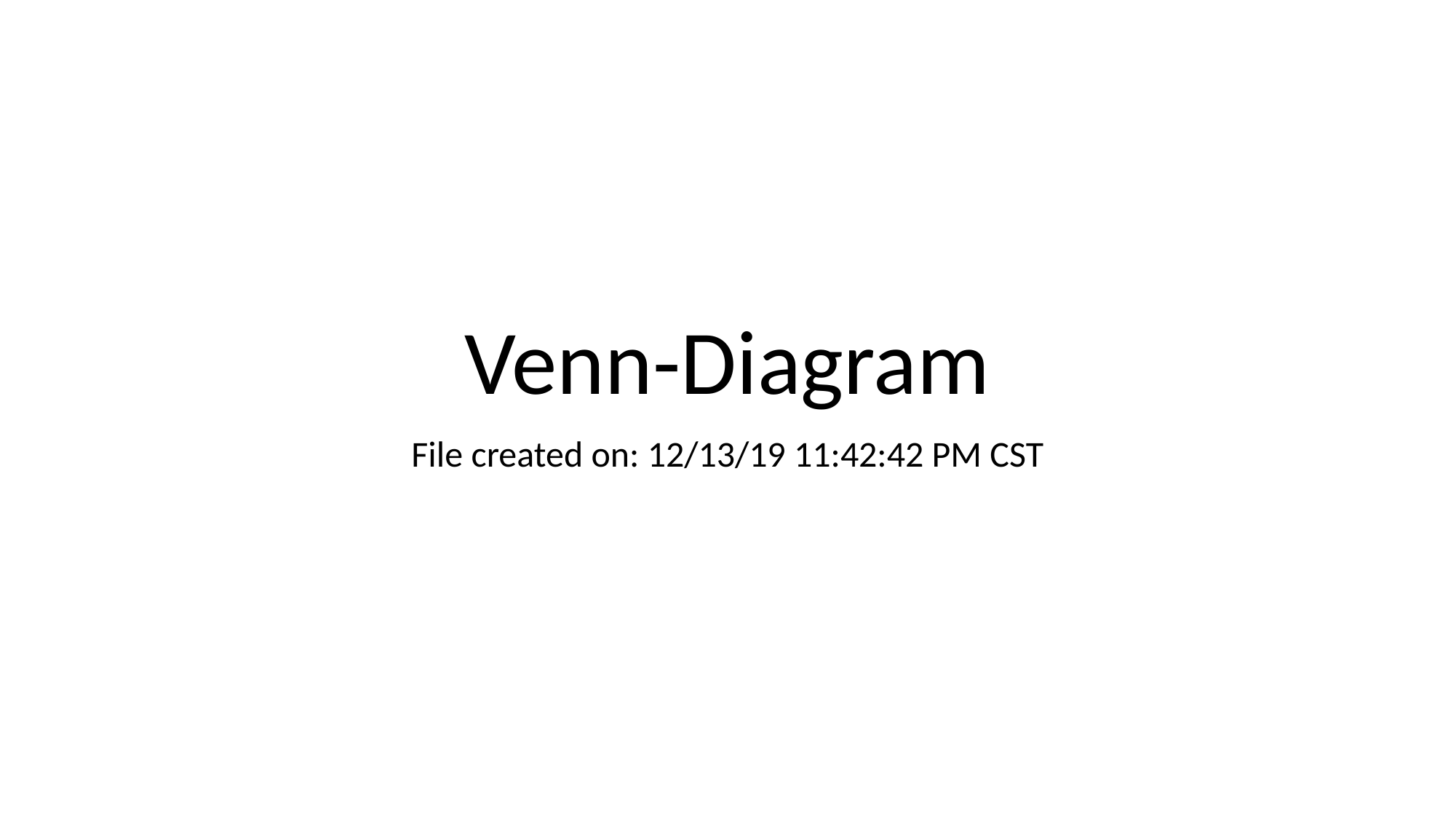

# Venn-Diagram
File created on: 12/13/19 11:42:42 PM CST